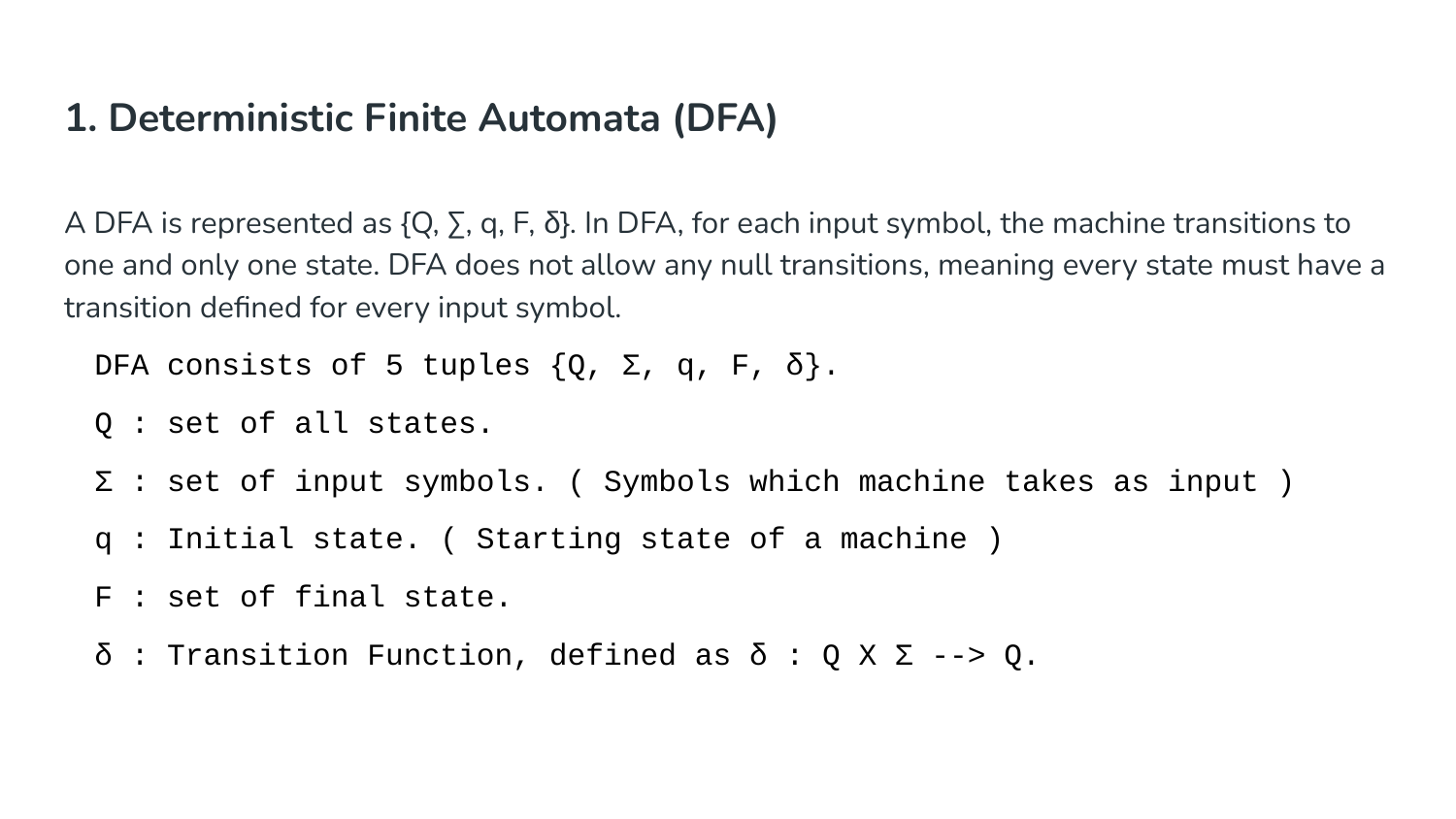

# 1. Deterministic Finite Automata (DFA)

A DFA is represented as {Q, Σ, q, F, δ}. In DFA, for each input symbol, the machine transitions to one and only one state. DFA does not allow any null transitions, meaning every state must have a transition defined for every input symbol.
DFA consists of 5 tuples {Q, Σ, q, F, δ}.
Q : set of all states.
Σ : set of input symbols. ( Symbols which machine takes as input )
q : Initial state. ( Starting state of a machine )
F : set of final state.
δ : Transition Function, defined as δ : Q X Σ --> Q.